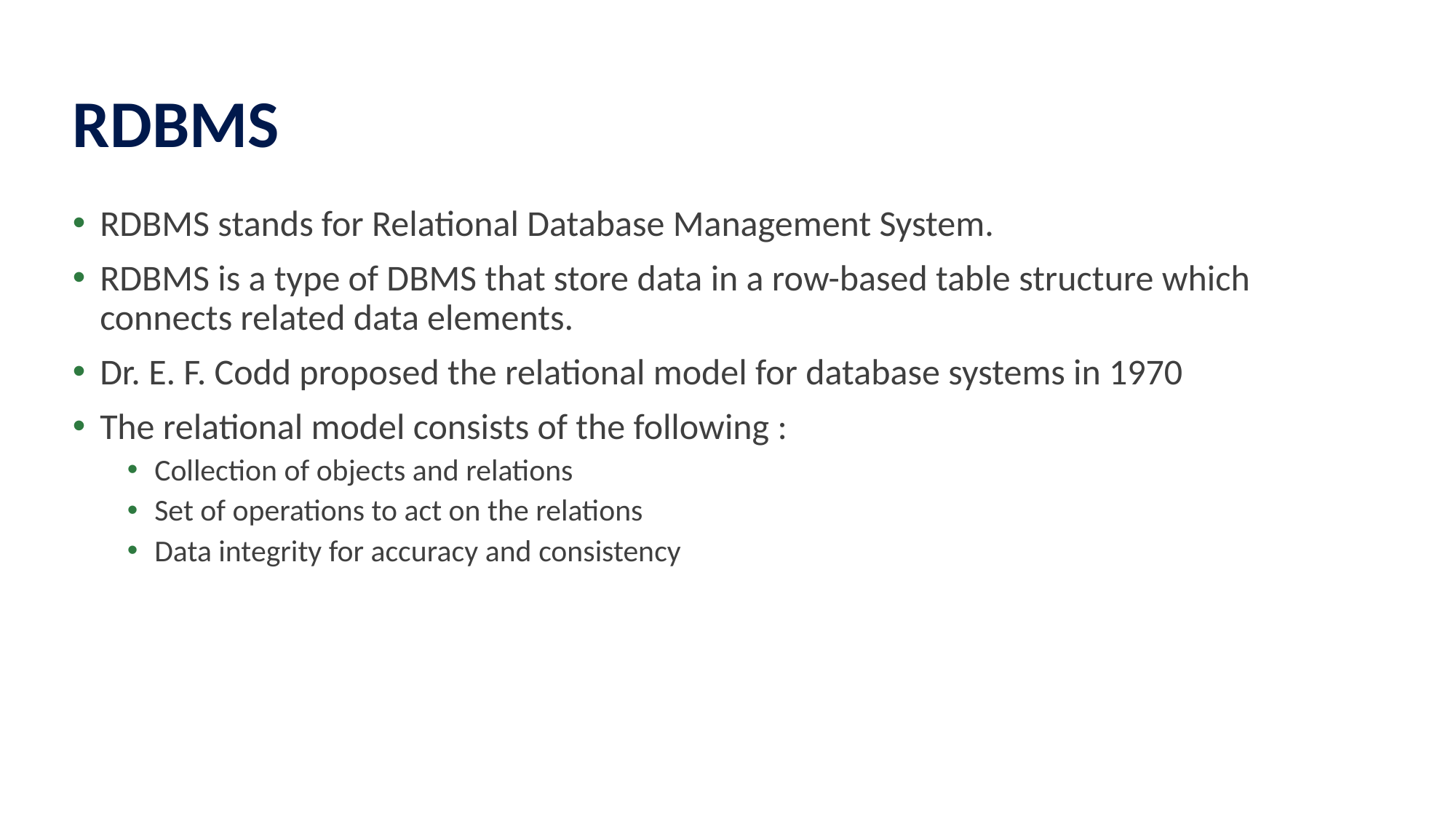

# RDBMS
RDBMS stands for Relational Database Management System.
RDBMS is a type of DBMS that store data in a row-based table structure which connects related data elements.
Dr. E. F. Codd proposed the relational model for database systems in 1970
The relational model consists of the following :
Collection of objects and relations
Set of operations to act on the relations
Data integrity for accuracy and consistency